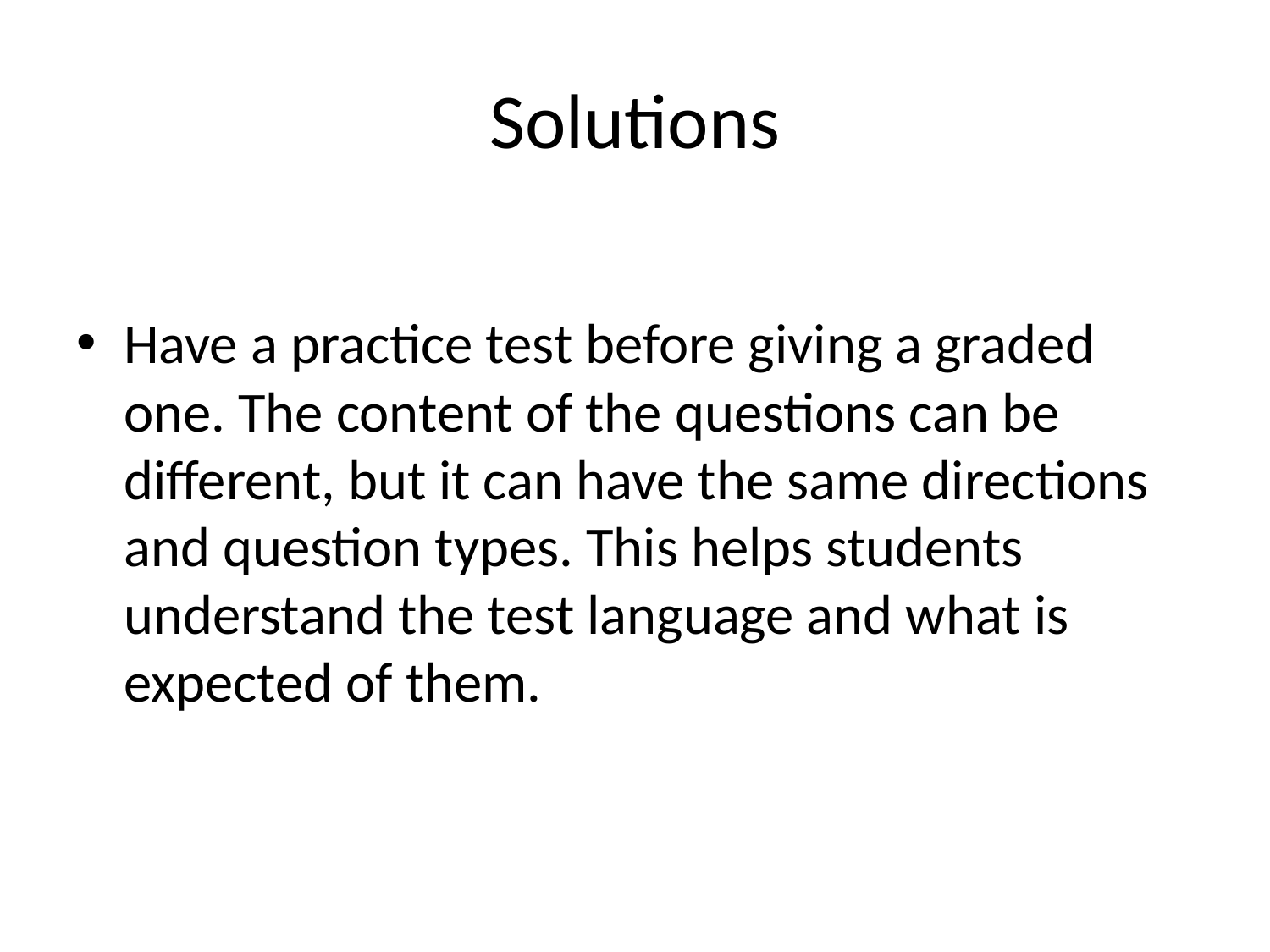

# Solutions

Have a practice test before giving a graded one. The content of the questions can be different, but it can have the same directions and question types. This helps students understand the test language and what is expected of them.